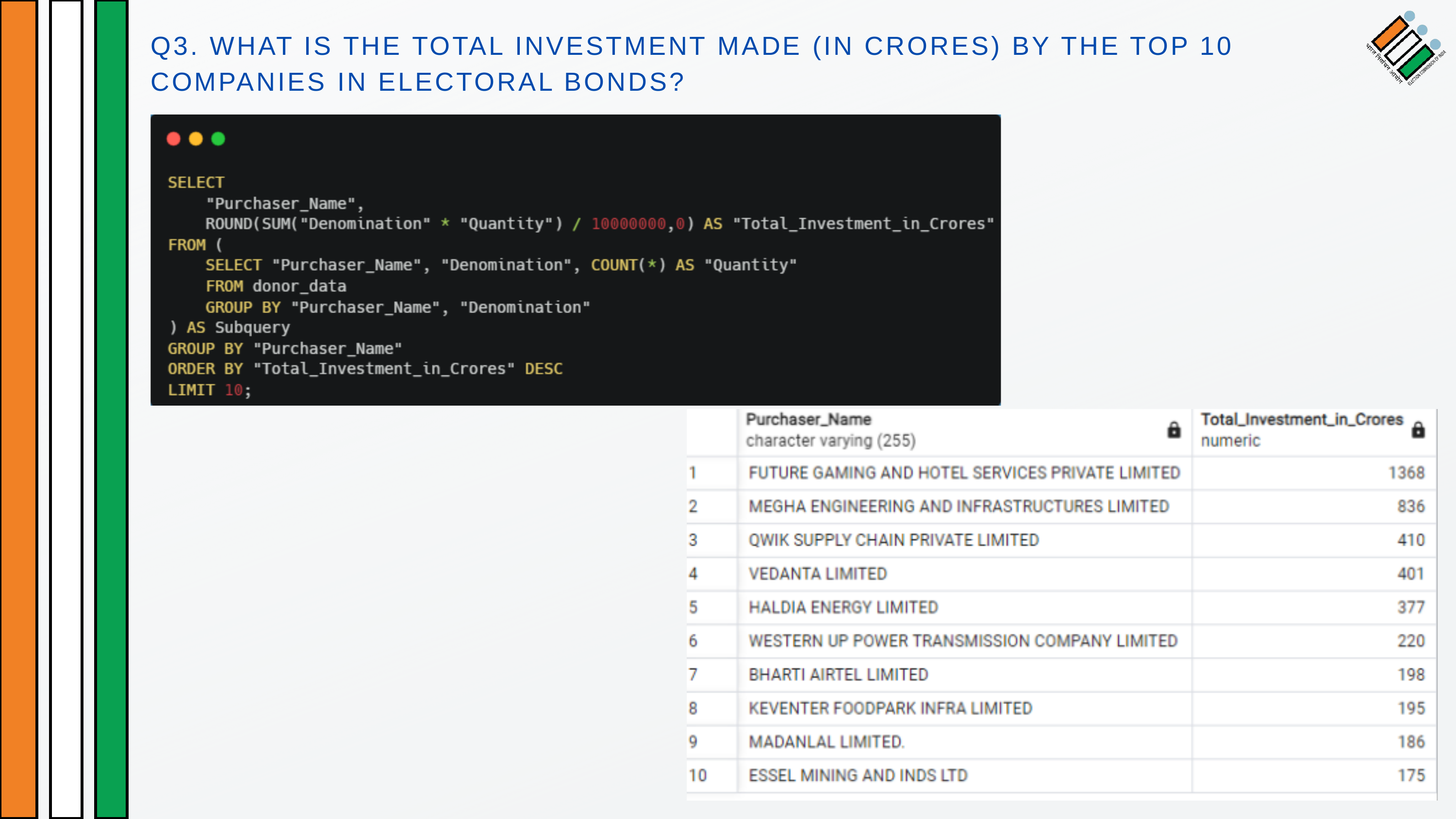

Q3. WHAT IS THE TOTAL INVESTMENT MADE (IN CRORES) BY THE TOP 10 COMPANIES IN ELECTORAL BONDS?